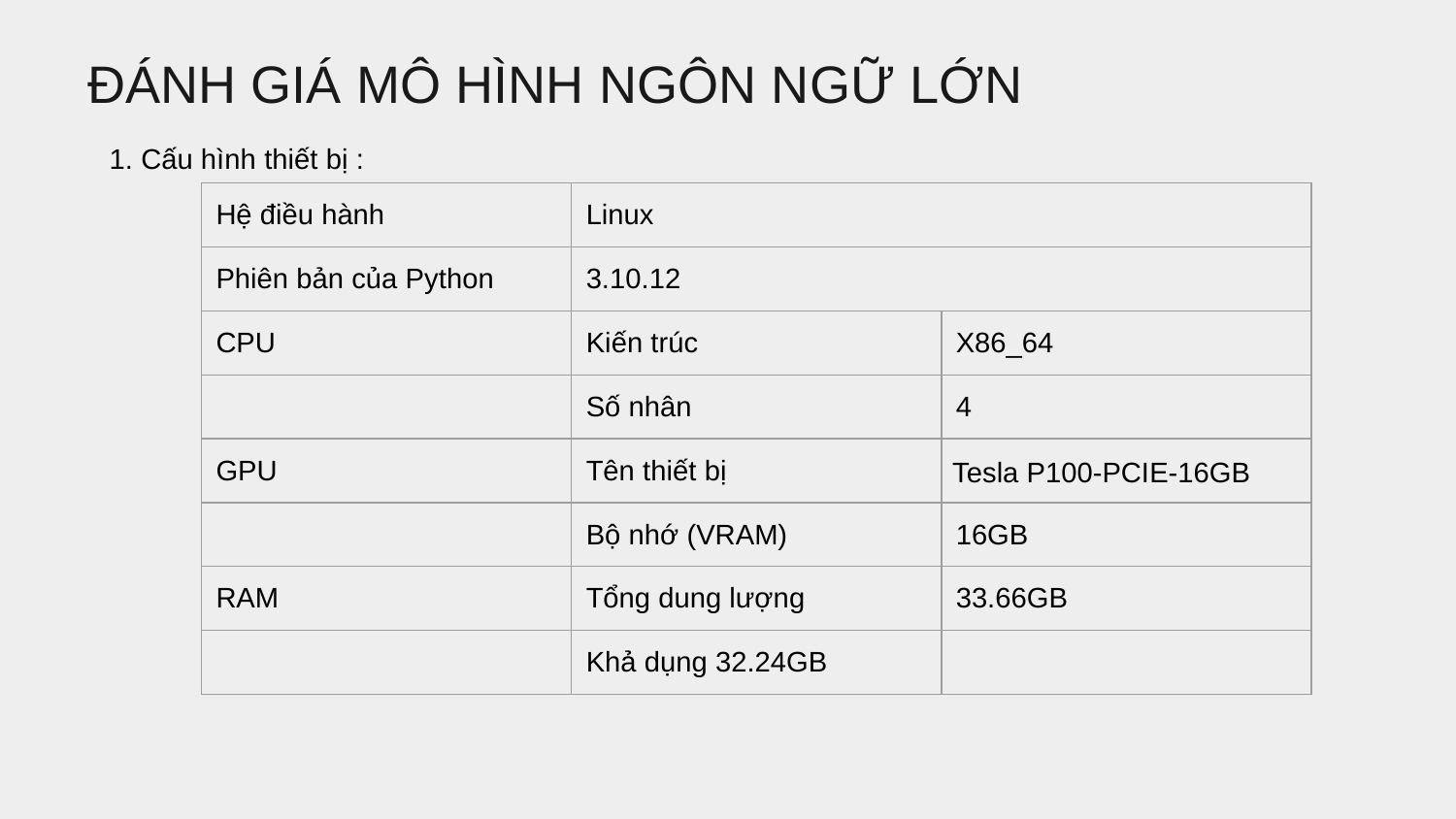

ĐÁNH GIÁ MÔ HÌNH NGÔN NGỮ LỚN

1. Cấu hình thiết bị :
| Hệ điều hành | Linux |  |
| --- | --- | --- |
| Phiên bản của Python | 3.10.12 |  |
| CPU | Kiến trúc | X86\_64 |
|  | Số nhân | 4 |
| GPU | Tên thiết bị | Tesla P100-PCIE-16GB |
|  | Bộ nhớ (VRAM) | 16GB |
| RAM | Tổng dung lượng | 33.66GB |
|  | Khả dụng 32.24GB |  |